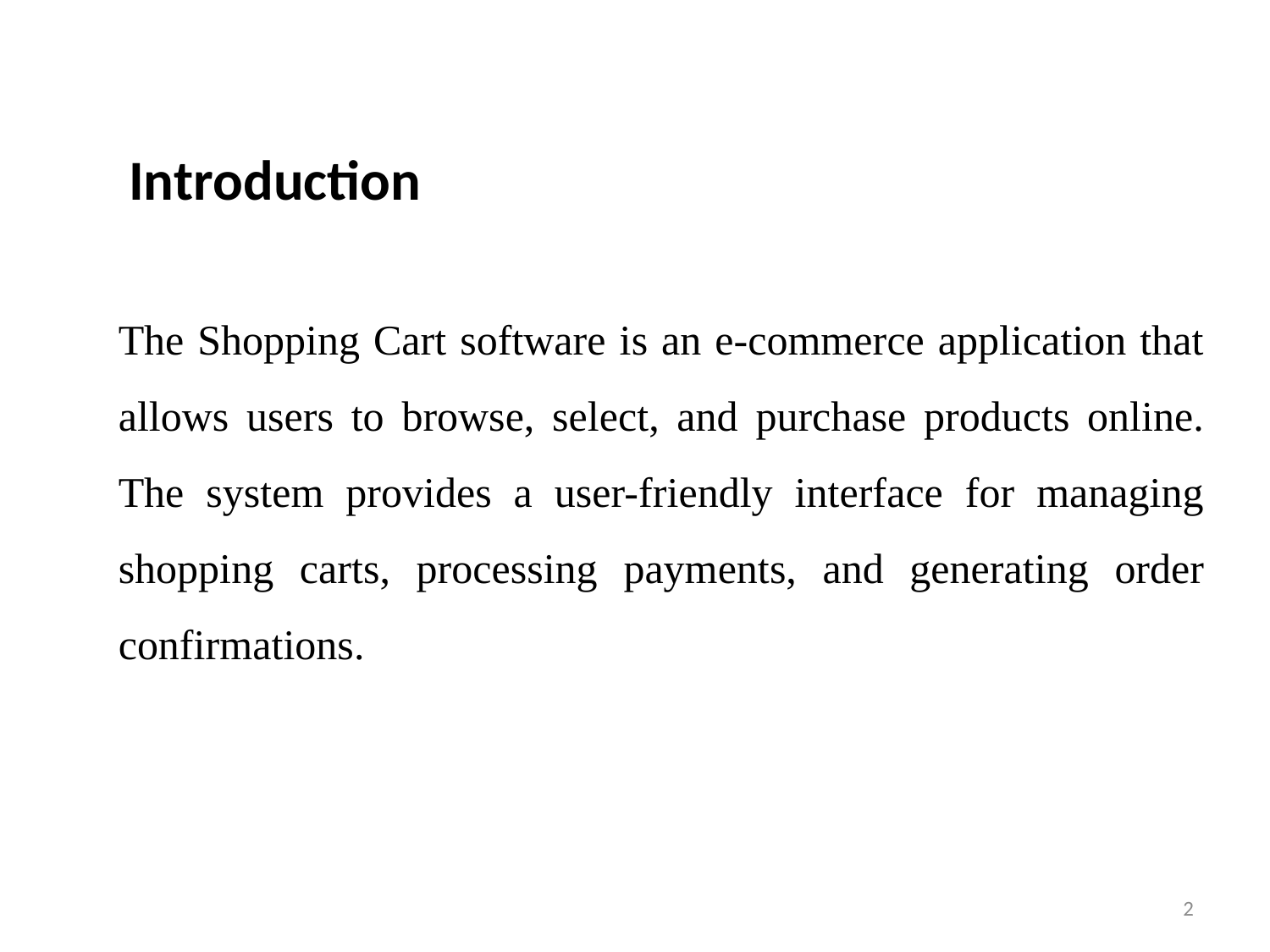

Introduction

The Shopping Cart software is an e-commerce application that allows users to browse, select, and purchase products online. The system provides a user-friendly interface for managing shopping carts, processing payments, and generating order confirmations.

2